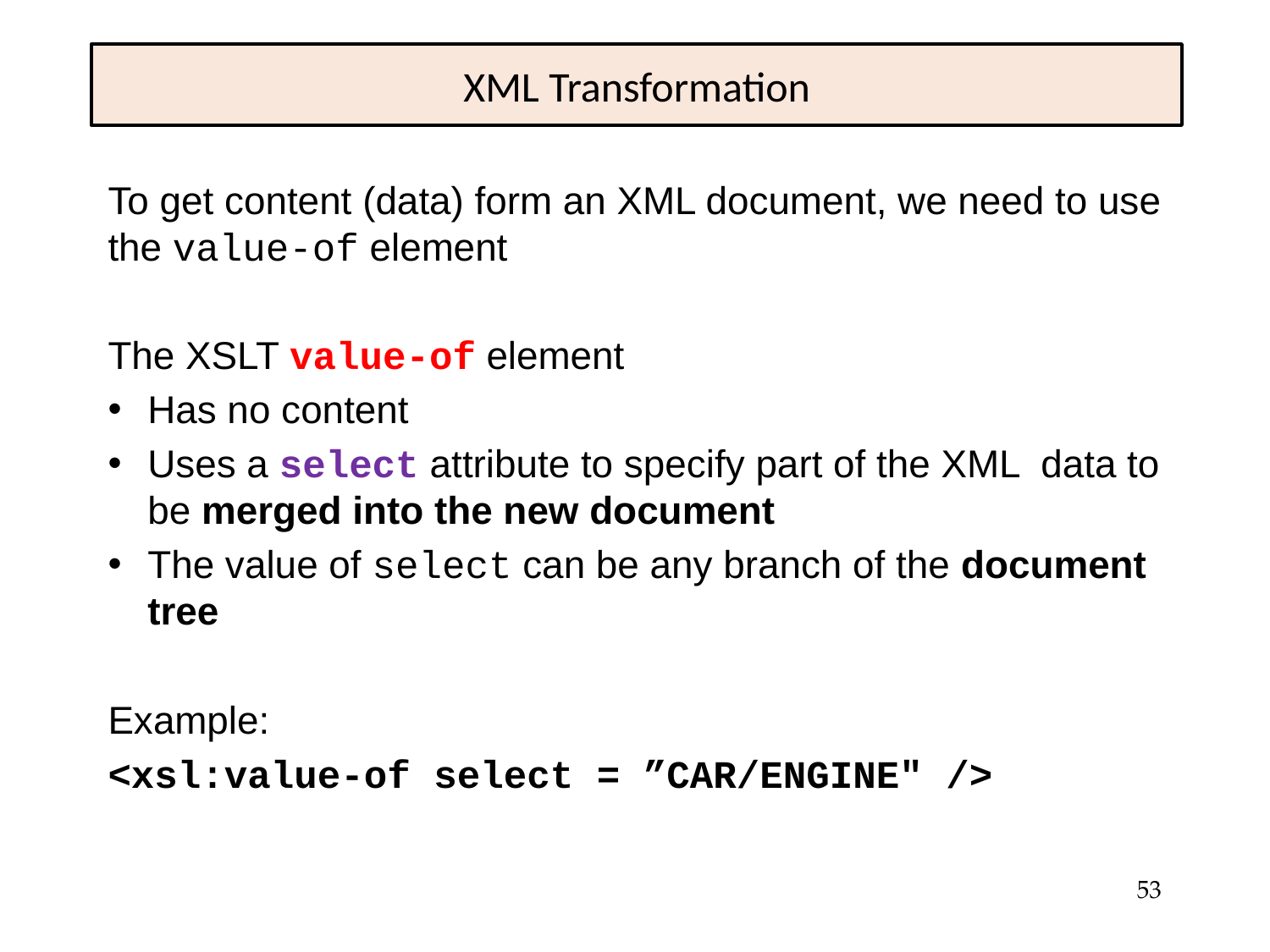

# XML Transformation
To get content (data) form an XML document, we need to use the value-of element

The XSLT value-of element
Has no content
Uses a select attribute to specify part of the XML  data to be merged into the new document
The value of select can be any branch of the document tree

Example:
<xsl:value-of select = ”CAR/ENGINE" />

53